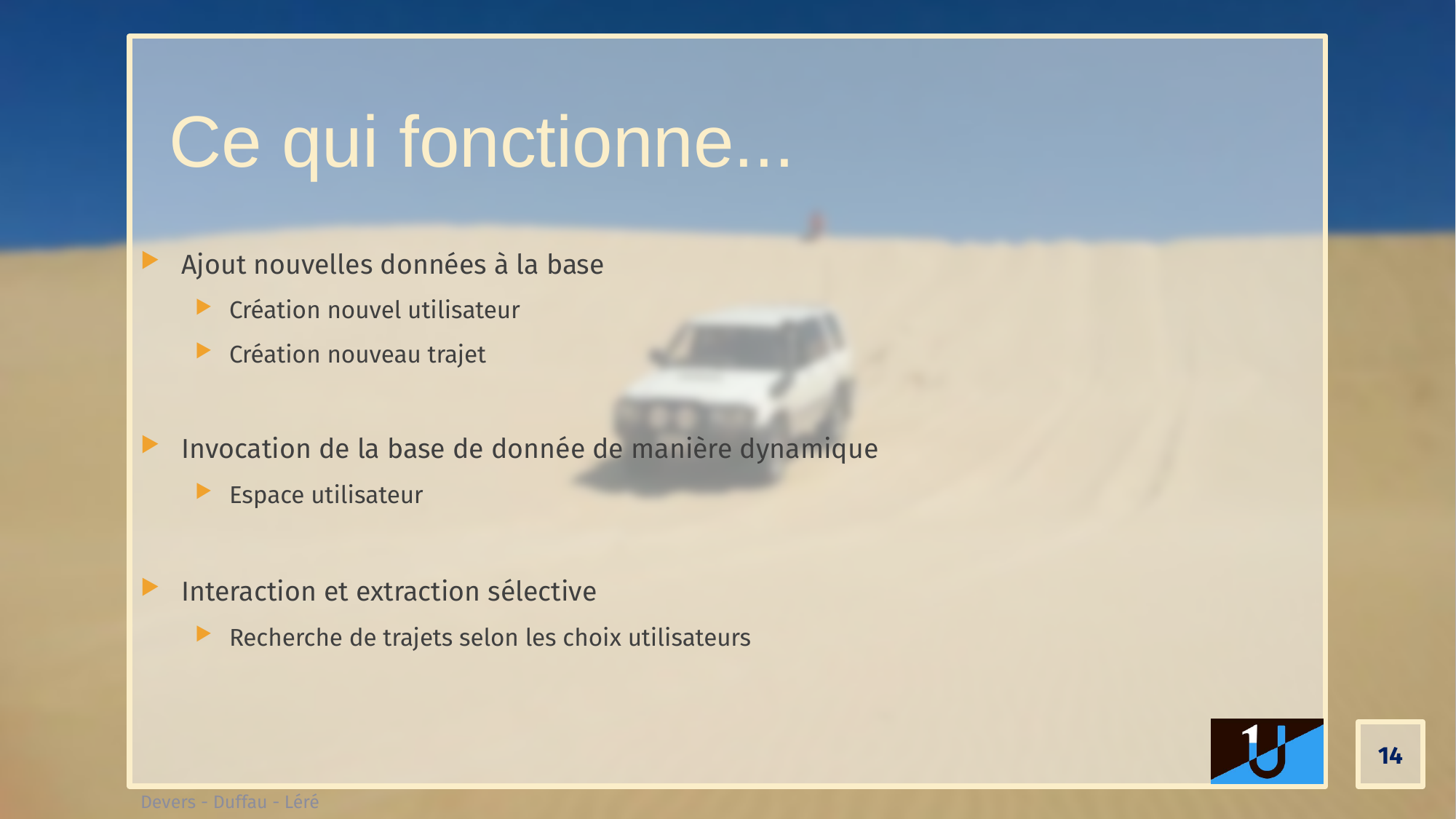

# Ce qui fonctionne...
Ajout nouvelles données à la base
Création nouvel utilisateur
Création nouveau trajet

Invocation de la base de donnée de manière dynamique
Espace utilisateur

Interaction et extraction sélective
Recherche de trajets selon les choix utilisateurs
14
Devers - Duffau - Léré